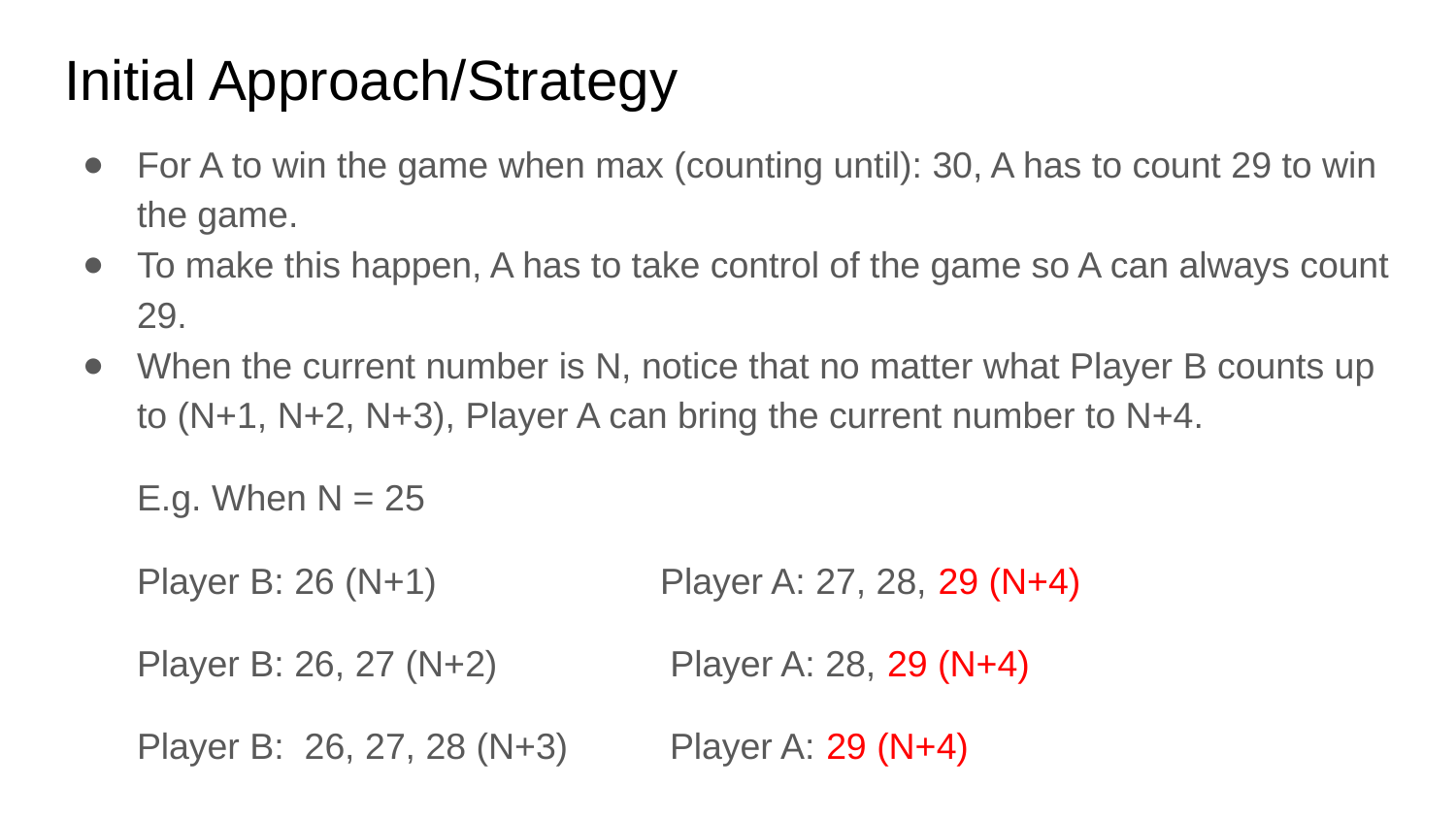

# Initial Approach/Strategy
For A to win the game when max (counting until): 30, A has to count 29 to win the game.
To make this happen, A has to take control of the game so A can always count 29.
When the current number is N, notice that no matter what Player B counts up to (N+1, N+2, N+3), Player A can bring the current number to N+4.
E.g. When N = 25
Player B: 26 (N+1)                      Player A: 27, 28, 29 (N+4)
Player B: 26, 27 (N+2)                 Player A: 28, 29 (N+4)
Player B:  26, 27, 28 (N+3)          Player A: 29 (N+4)